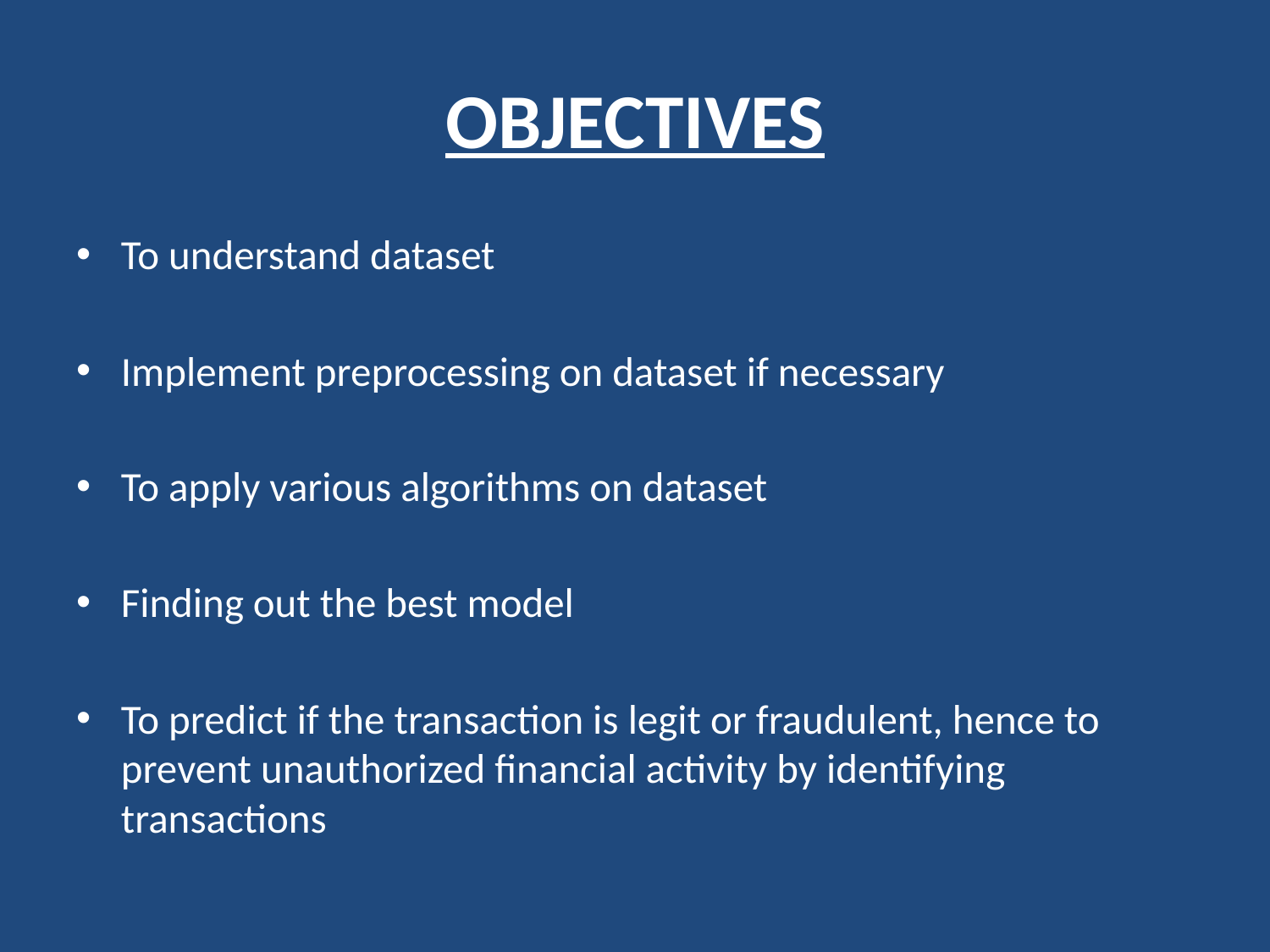

# OBJECTIVES
To understand dataset

Implement preprocessing on dataset if necessary

To apply various algorithms on dataset

Finding out the best model

To predict if the transaction is legit or fraudulent, hence to prevent unauthorized financial activity by identifying transactions